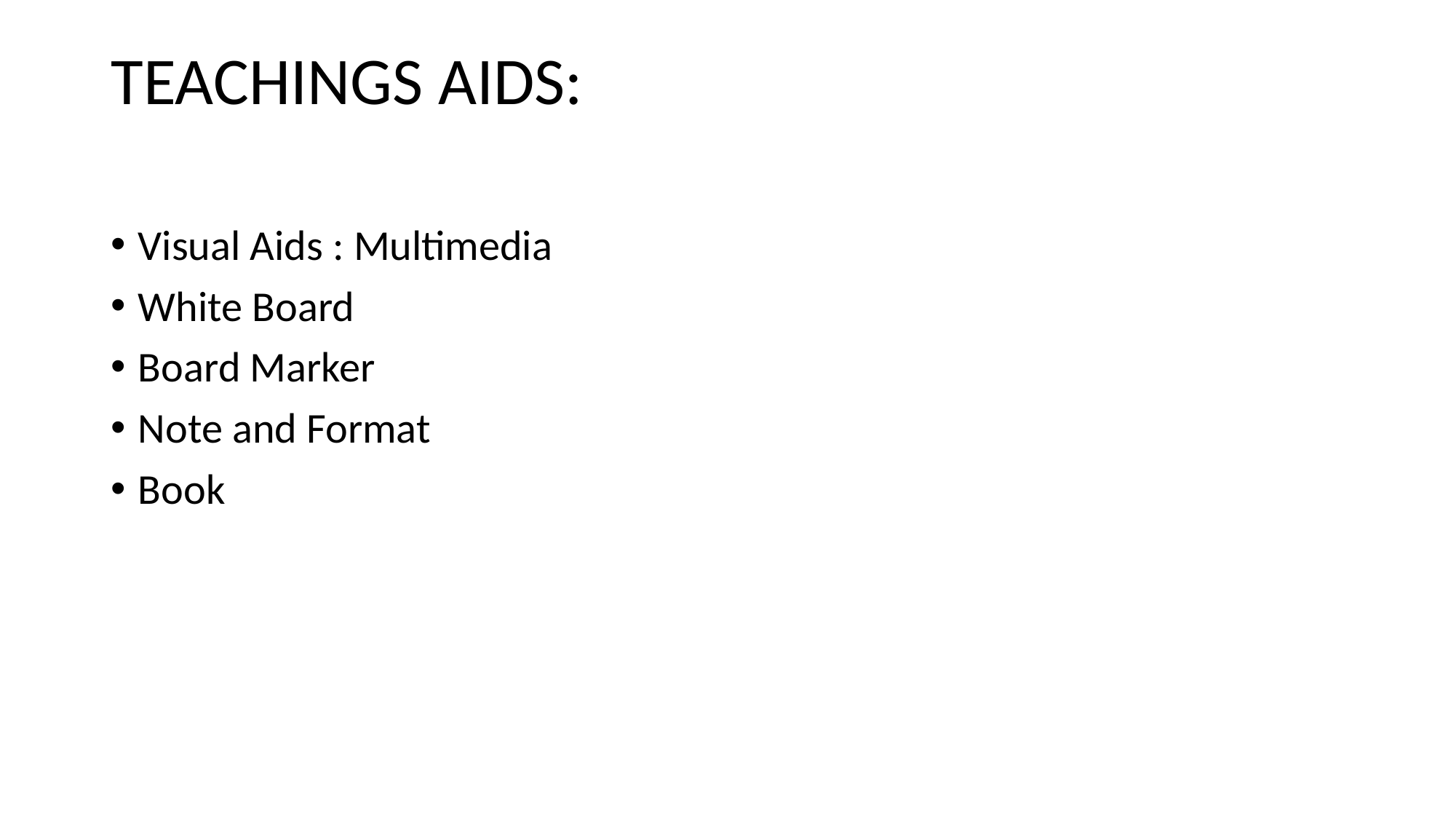

# TEACHINGS AIDS:
Visual Aids : Multimedia
White Board
Board Marker
Note and Format
Book